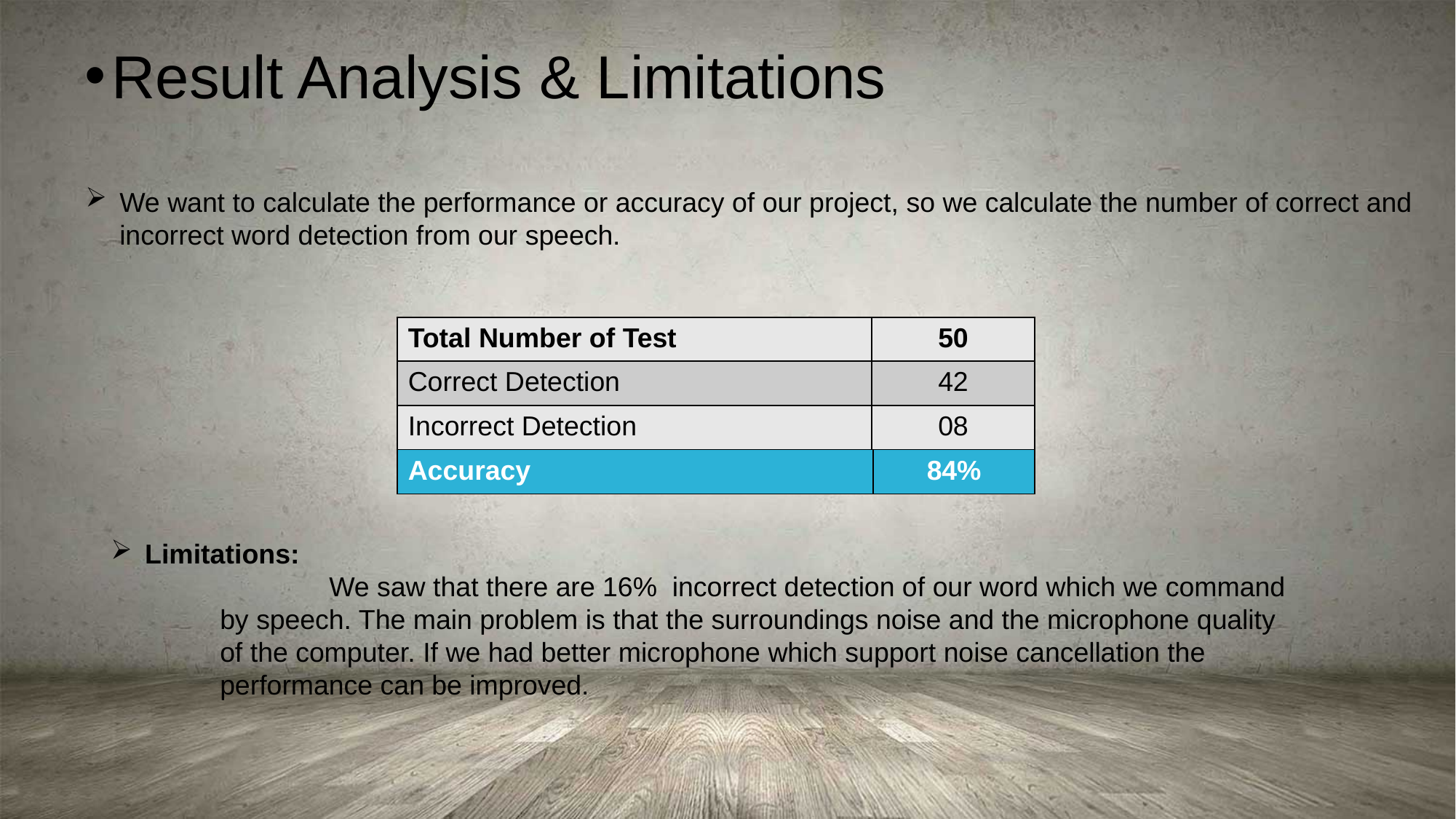

Result Analysis & Limitations
We want to calculate the performance or accuracy of our project, so we calculate the number of correct and incorrect word detection from our speech.

| Total Number of Test | 50 |
| --- | --- |
| Correct Detection | 42 |
| Incorrect Detection | 08 |
| Accuracy | 84% |
| --- | --- |
Limitations:
		We saw that there are 16%  incorrect detection of our word which we command 	by speech. The main problem is that the surroundings noise and the microphone quality 	of the computer. If we had better microphone which support noise cancellation the 	performance can be improved.